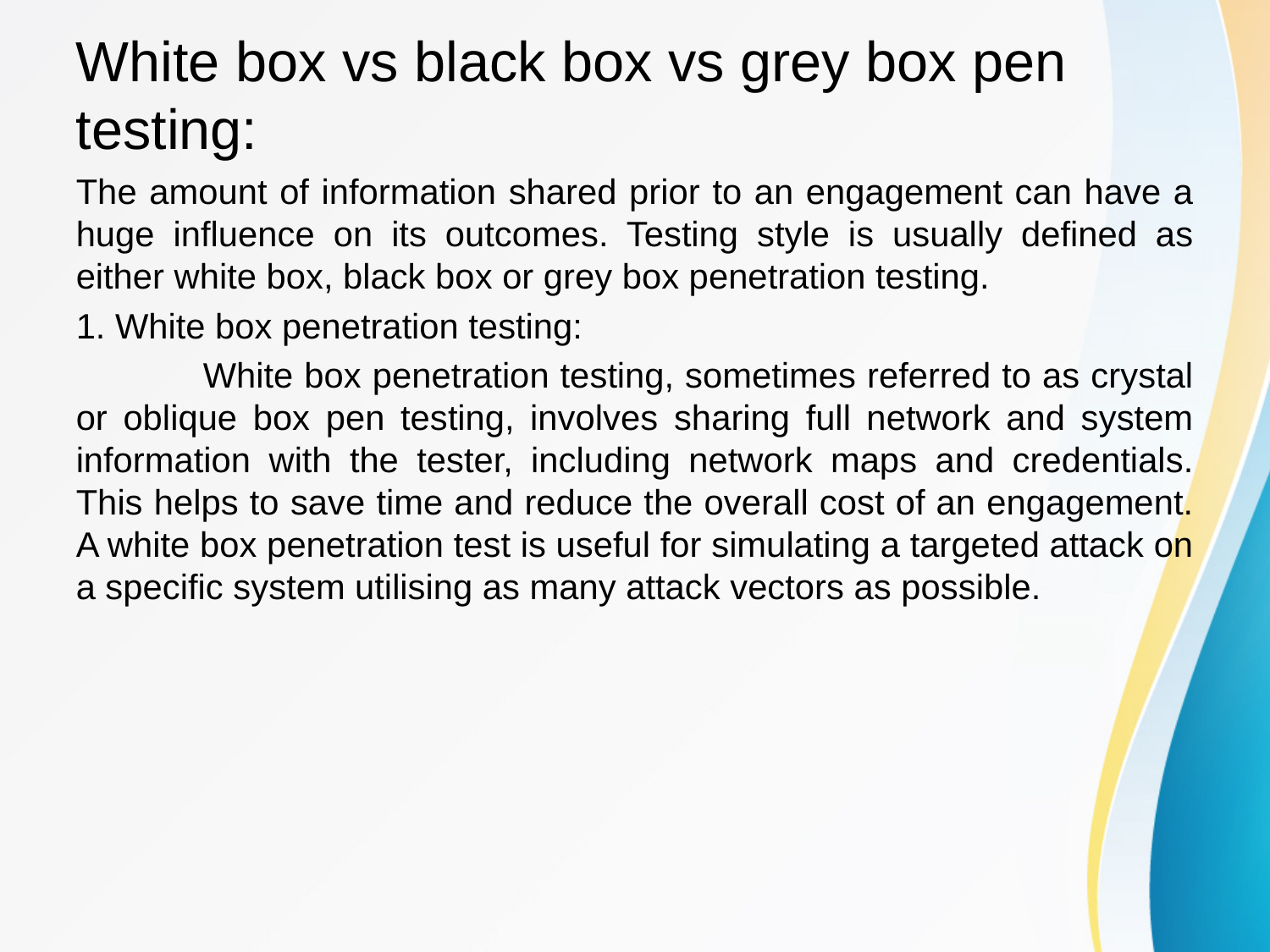

# White box vs black box vs grey box pen testing:
The amount of information shared prior to an engagement can have a huge influence on its outcomes. Testing style is usually defined as either white box, black box or grey box penetration testing.
1. White box penetration testing:
	White box penetration testing, sometimes referred to as crystal or oblique box pen testing, involves sharing full network and system information with the tester, including network maps and credentials. This helps to save time and reduce the overall cost of an engagement. A white box penetration test is useful for simulating a targeted attack on a specific system utilising as many attack vectors as possible.